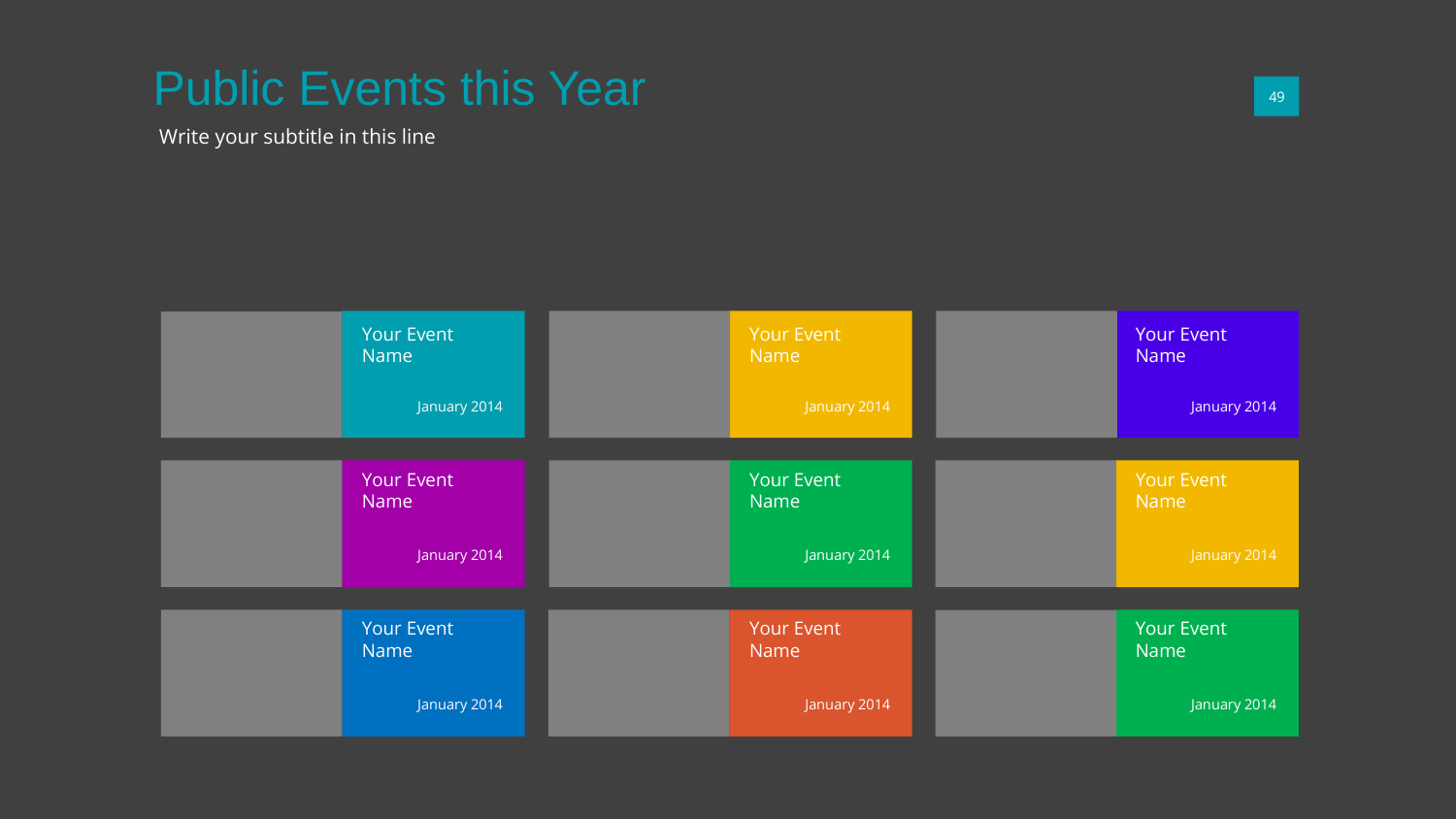

Public Events this Year

01
49
Write your subtitle in this line

Your Event Name
Your Event Name
Your Event Name
January 2014
January 2014
January 2014

Your Event Name
Your Event Name
Your Event Name
January 2014
January 2014
January 2014

Your Event Name
Your Event Name
Your Event Name
January 2014
January 2014
January 2014